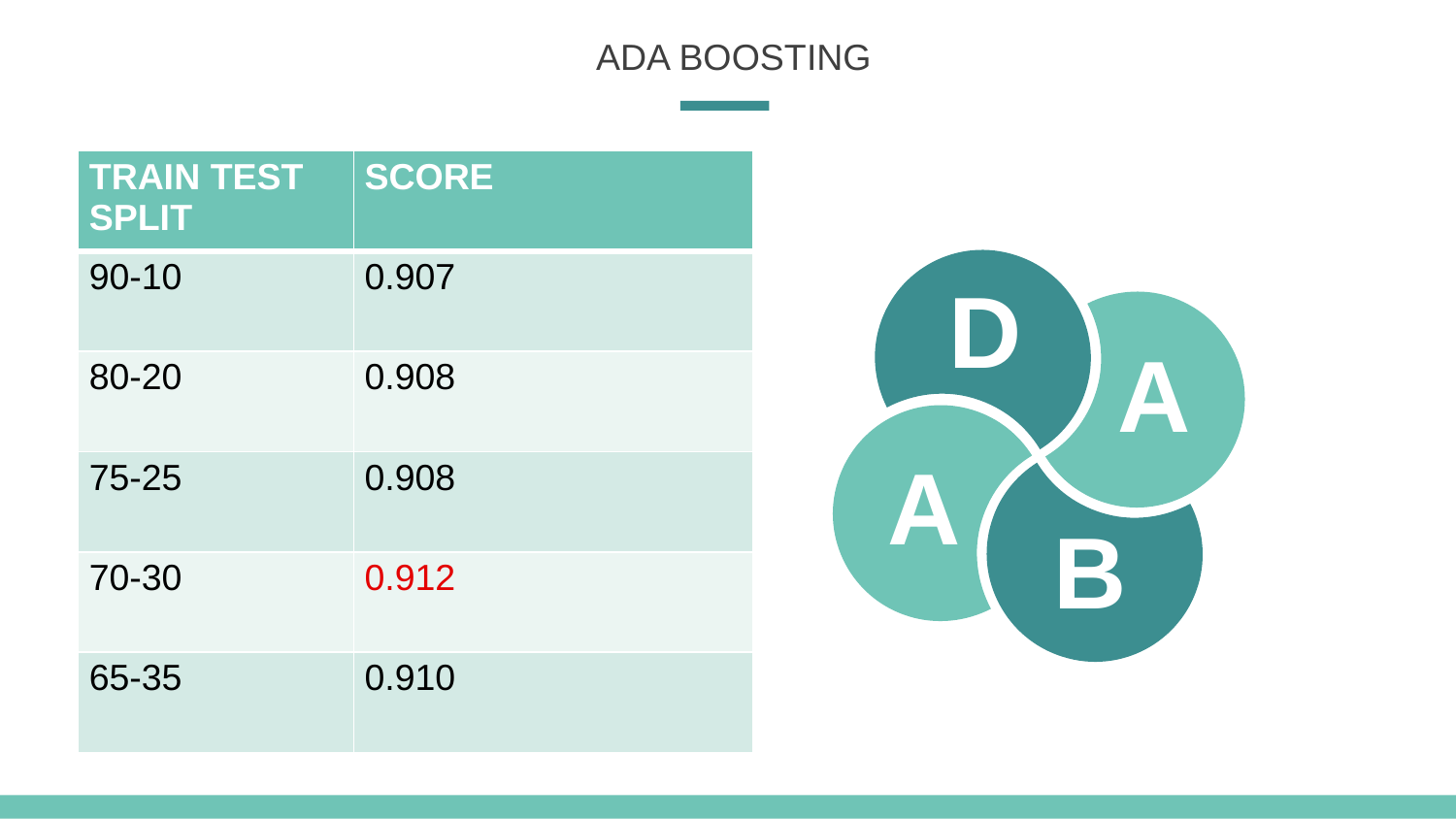

ADA BOOSTING

| TRAIN TEST SPLIT | SCORE |
| --- | --- |
| 90-10 | 0.907 |
| 80-20 | 0.908 |
| 75-25 | 0.908 |
| 70-30 | 0.912 |
| 65-35 | 0.910 |

D

A

A

B